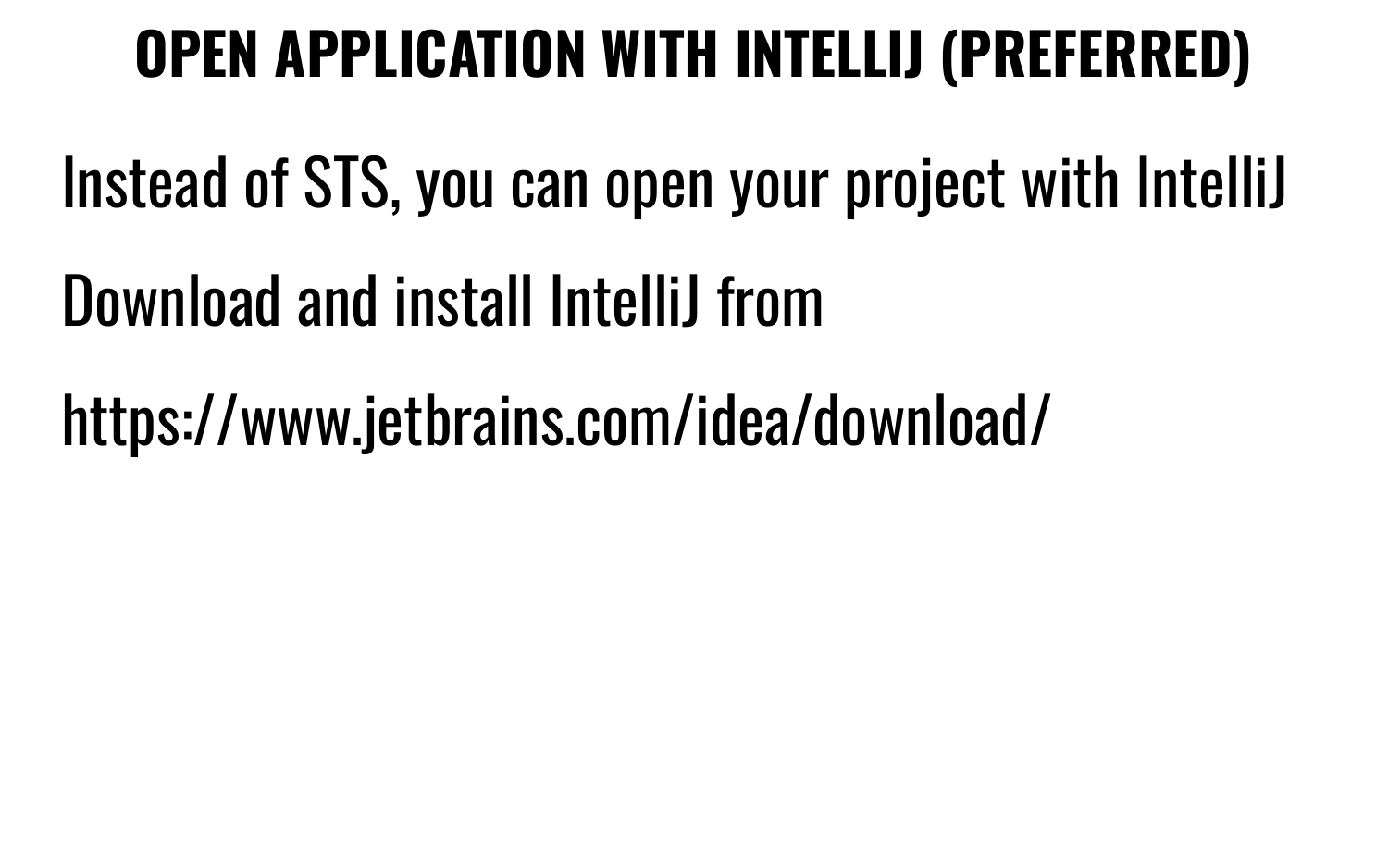

# OPEN APPLICATION WITH INTELLIJ (PREFERRED)
Instead of STS, you can open your project with IntelliJ
Download and install IntelliJ from
https://www.jetbrains.com/idea/download/